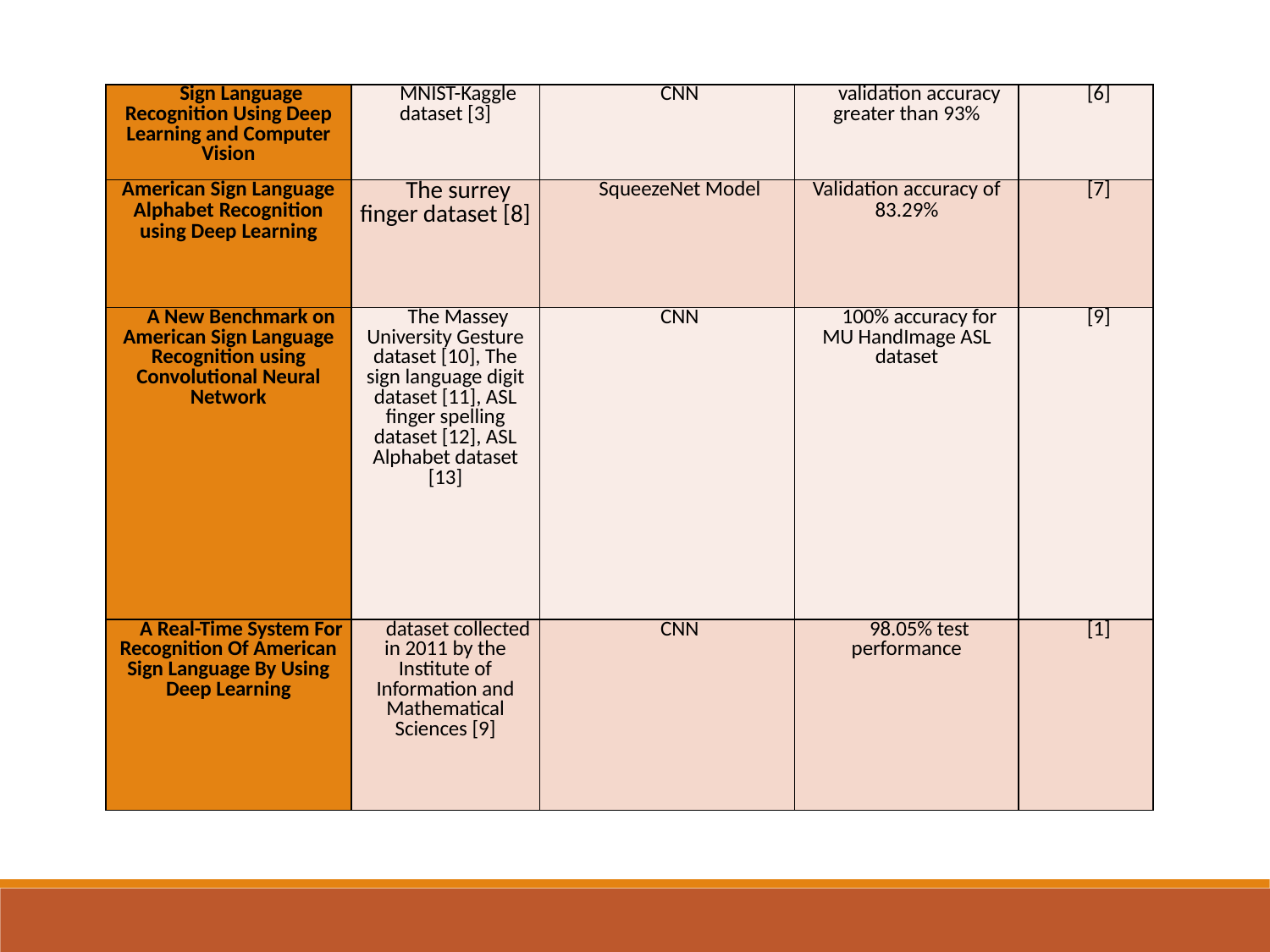

| Sign Language Recognition Using Deep Learning and Computer Vision | MNIST-Kaggle dataset [3] | CNN | validation accuracy greater than 93% | [6] |
| --- | --- | --- | --- | --- |
| American Sign Language Alphabet Recognition using Deep Learning | The surrey finger dataset [8] | SqueezeNet Model | Validation accuracy of 83.29% | [7] |
| A New Benchmark on American Sign Language Recognition using Convolutional Neural Network | The Massey University Gesture dataset [10], The sign language digit dataset [11], ASL finger spelling dataset [12], ASL Alphabet dataset [13] | CNN | 100% accuracy for MU HandImage ASL dataset | [9] |
| A Real-Time System For Recognition Of American Sign Language By Using Deep Learning | dataset collected in 2011 by the Institute of Information and Mathematical Sciences [9] | CNN | 98.05% test performance | [1] |